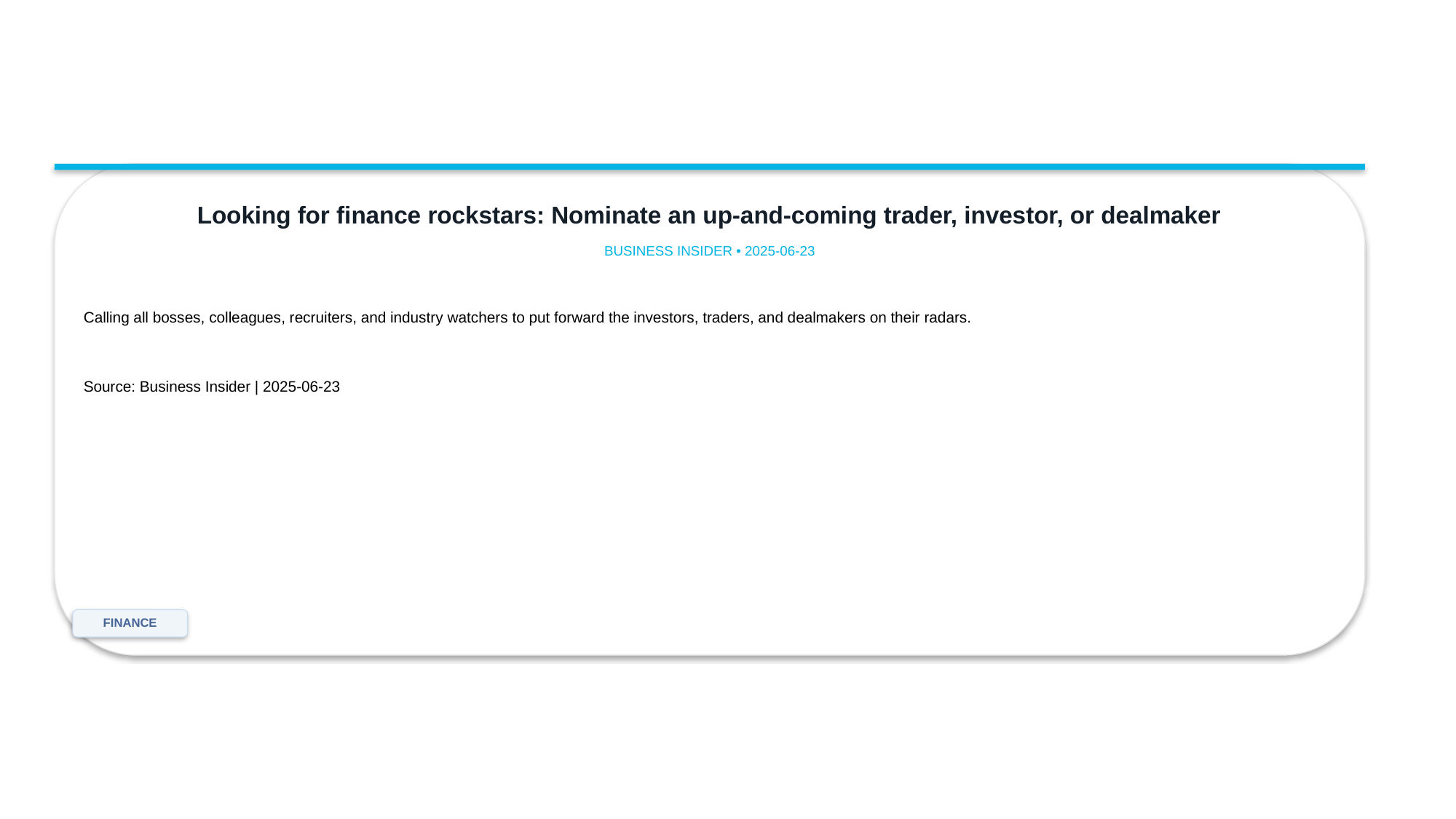

Looking for finance rockstars: Nominate an up-and-coming trader, investor, or dealmaker
BUSINESS INSIDER • 2025-06-23

Calling all bosses, colleagues, recruiters, and industry watchers to put forward the investors, traders, and dealmakers on their radars.

Source: Business Insider | 2025-06-23

FINANCE